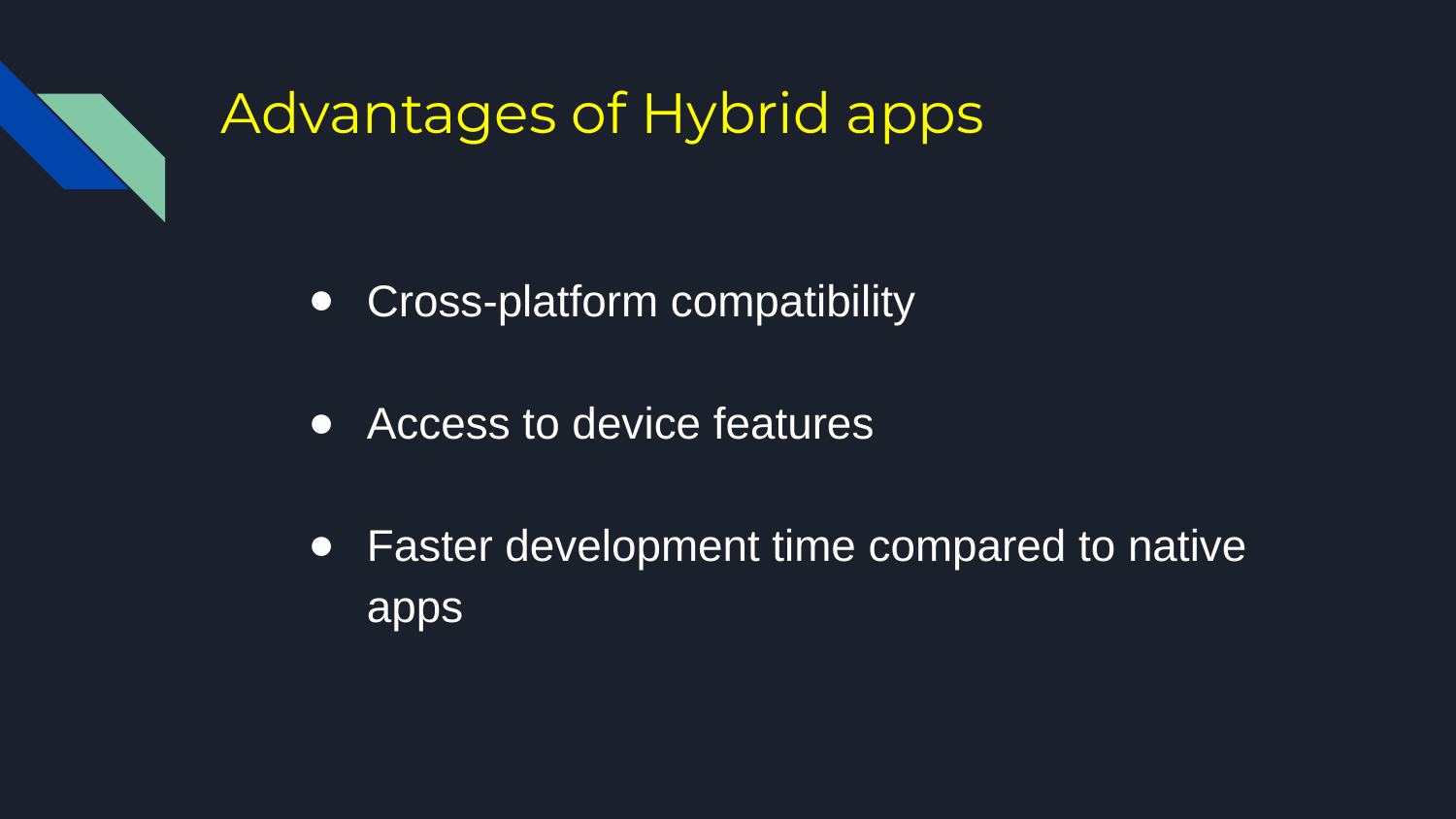

# Advantages of Hybrid apps
Cross-platform compatibility

Access to device features

Faster development time compared to native apps